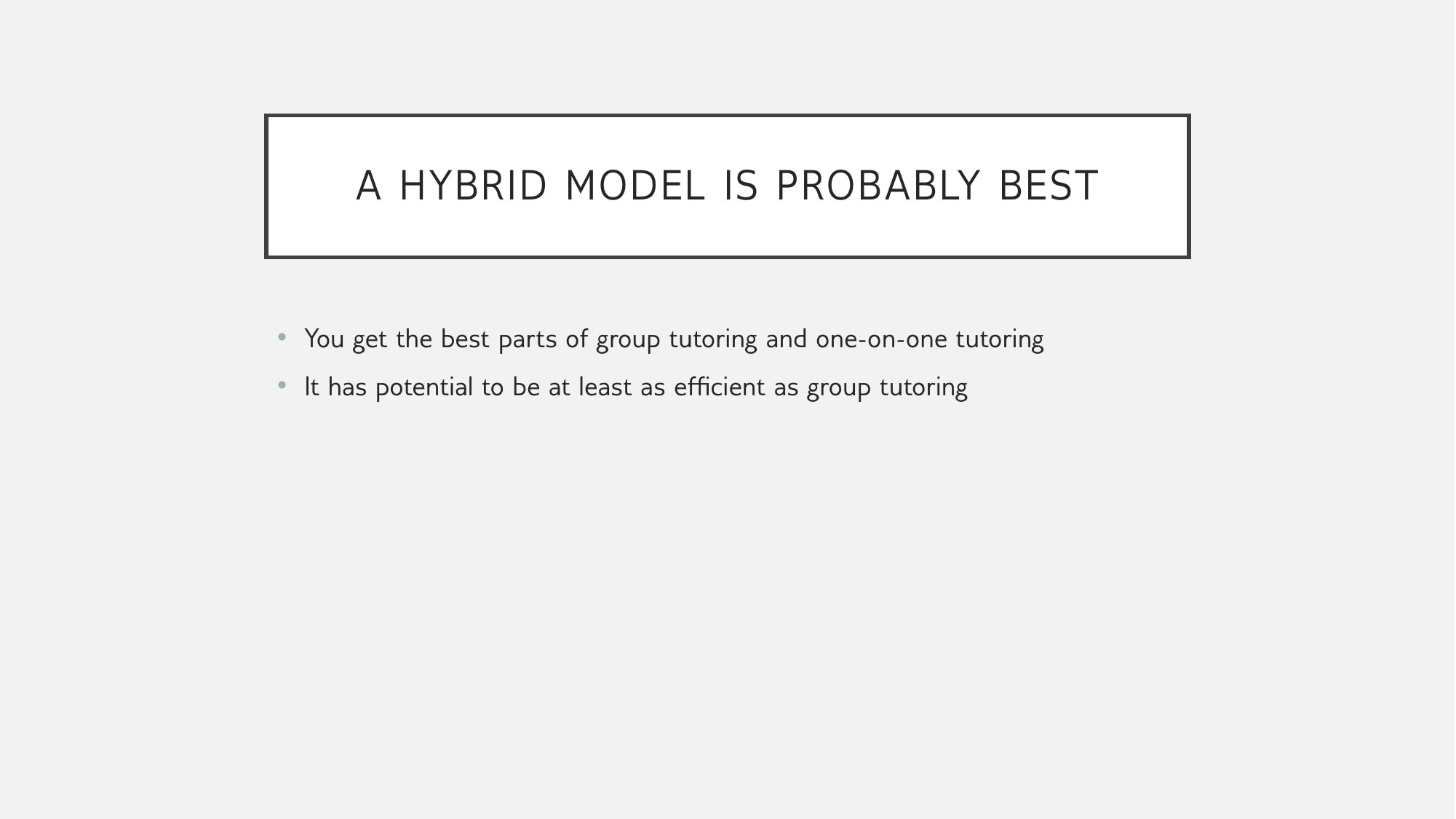

# A hybrid model is probably best
You get the best parts of group tutoring and one-on-one tutoring
It has potential to be at least as efficient as group tutoring